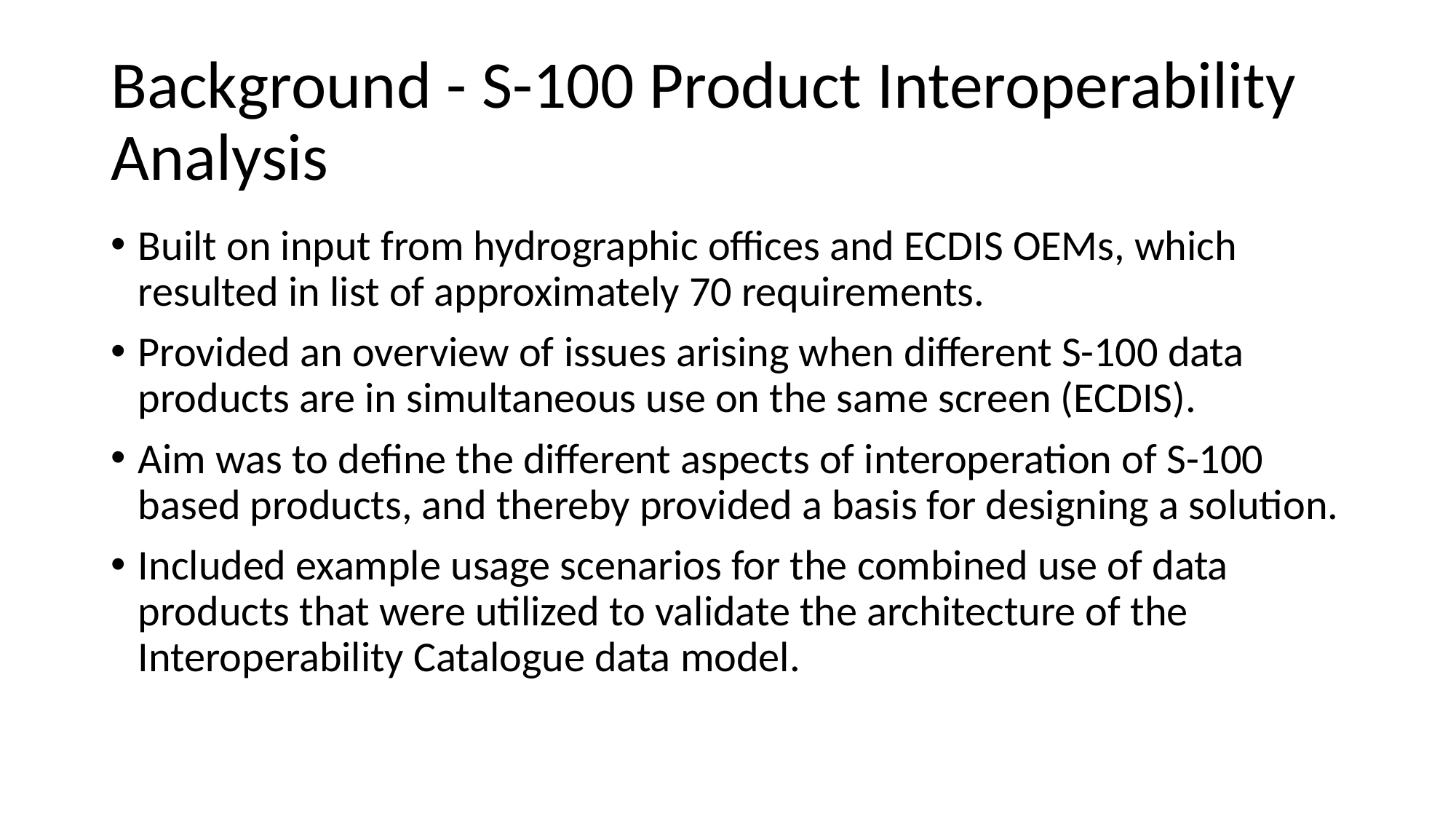

# Background - S-100 Product Interoperability Analysis
Built on input from hydrographic offices and ECDIS OEMs, which resulted in list of approximately 70 requirements.
Provided an overview of issues arising when different S-100 data products are in simultaneous use on the same screen (ECDIS).
Aim was to define the different aspects of interoperation of S-100 based products, and thereby provided a basis for designing a solution.
Included example usage scenarios for the combined use of data products that were utilized to validate the architecture of the Interoperability Catalogue data model.